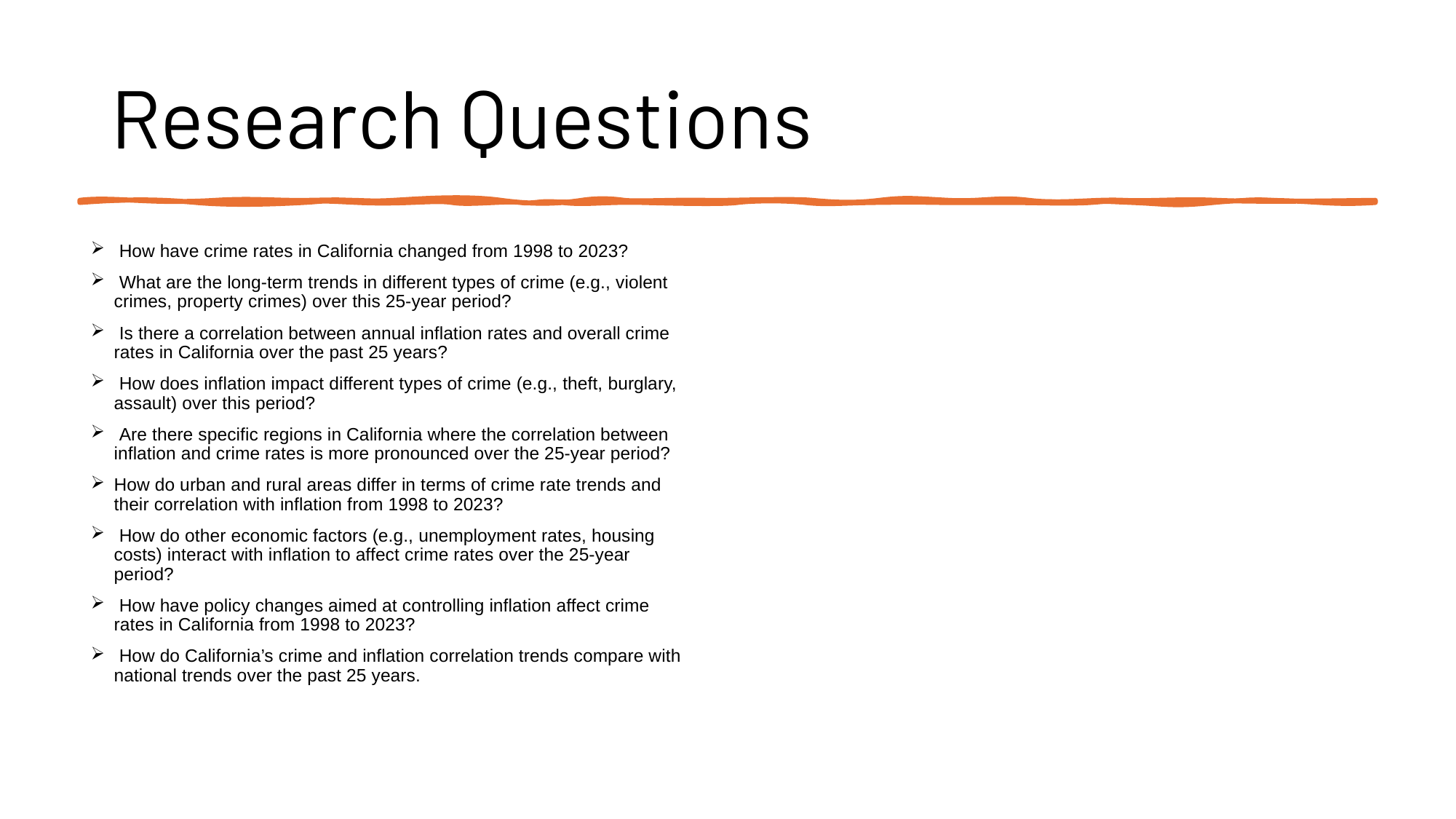

# Research Questions

 How have crime rates in California changed from 1998 to 2023?
 What are the long-term trends in different types of crime (e.g., violent
crimes, property crimes) over this 25-year period?
 Is there a correlation between annual inflation rates and overall crime
rates in California over the past 25 years?
 How does inflation impact different types of crime (e.g., theft, burglary,
assault) over this period?
 Are there specific regions in California where the correlation between
inflation and crime rates is more pronounced over the 25-year period?
How do urban and rural areas differ in terms of crime rate trends and
their correlation with inflation from 1998 to 2023?
 How do other economic factors (e.g., unemployment rates, housing
costs) interact with inflation to affect crime rates over the 25-year
period?
 How have policy changes aimed at controlling inflation affect crime
rates in California from 1998 to 2023?
 How do California’s crime and inflation correlation trends compare with
national trends over the past 25 years.